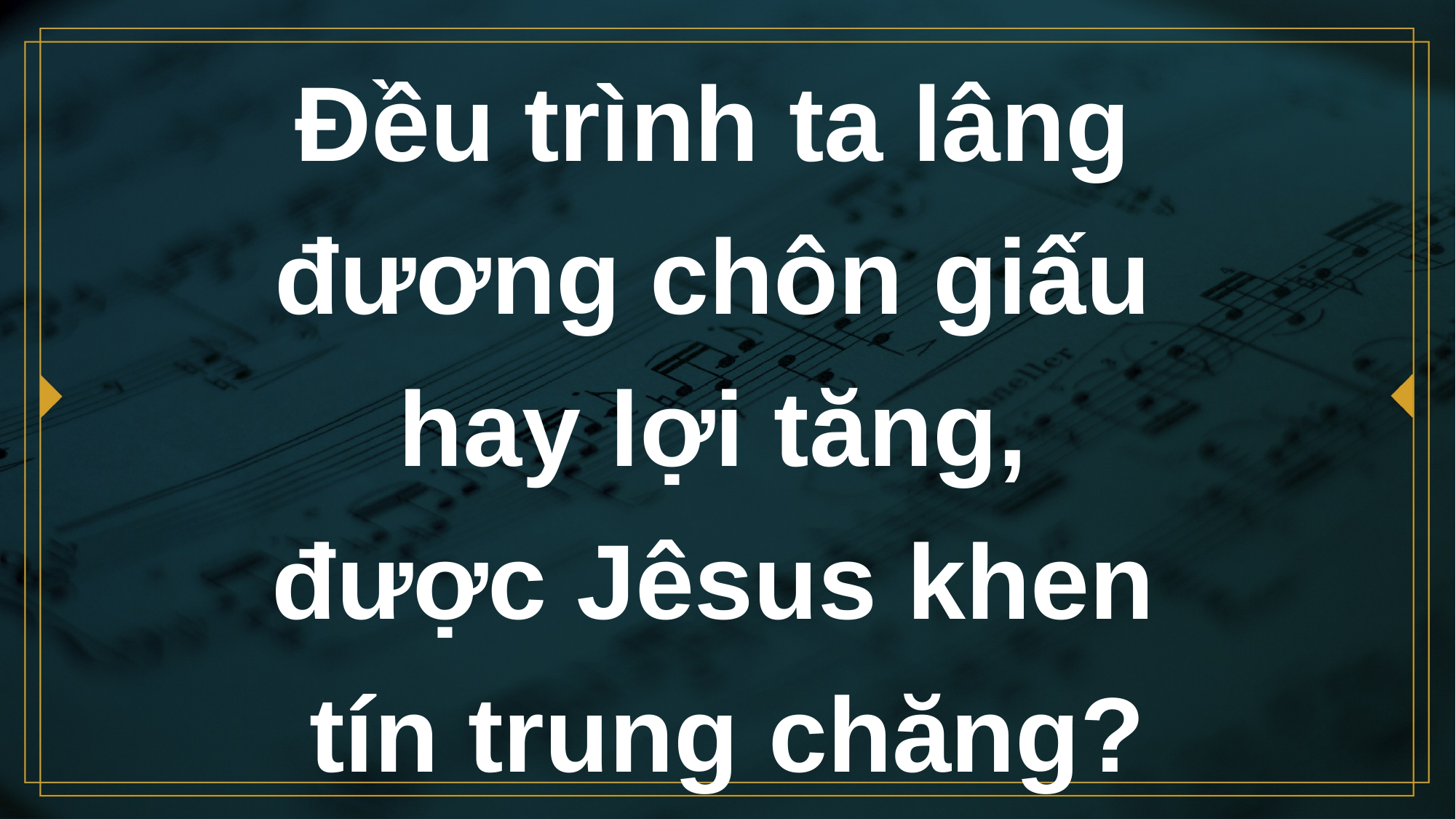

# Đều trình ta lâng đương chôn giấu hay lợi tăng, được Jêsus khen tín trung chăng?